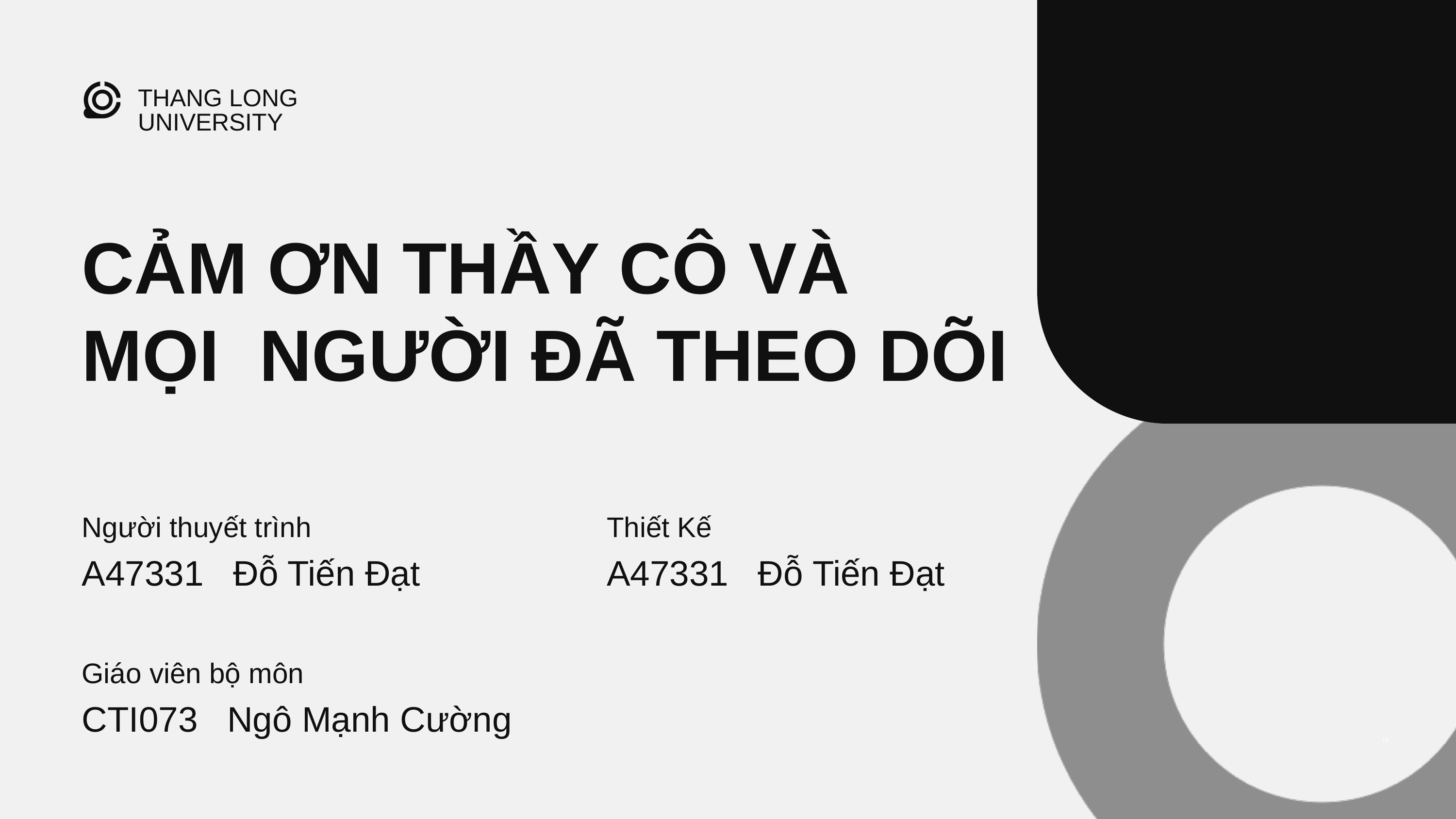

THANG LONG UNIVERSITY
CẢM ƠN THẦY CÔ VÀ
MỌI  NGƯỜI ĐÃ THEO DÕI

Người thuyết trình
A47331   Đỗ Tiến Đạt
Thiết Kế
A47331   Đỗ Tiến Đạt
Giáo viên bộ môn
CTI073   Ngô Mạnh Cường
18